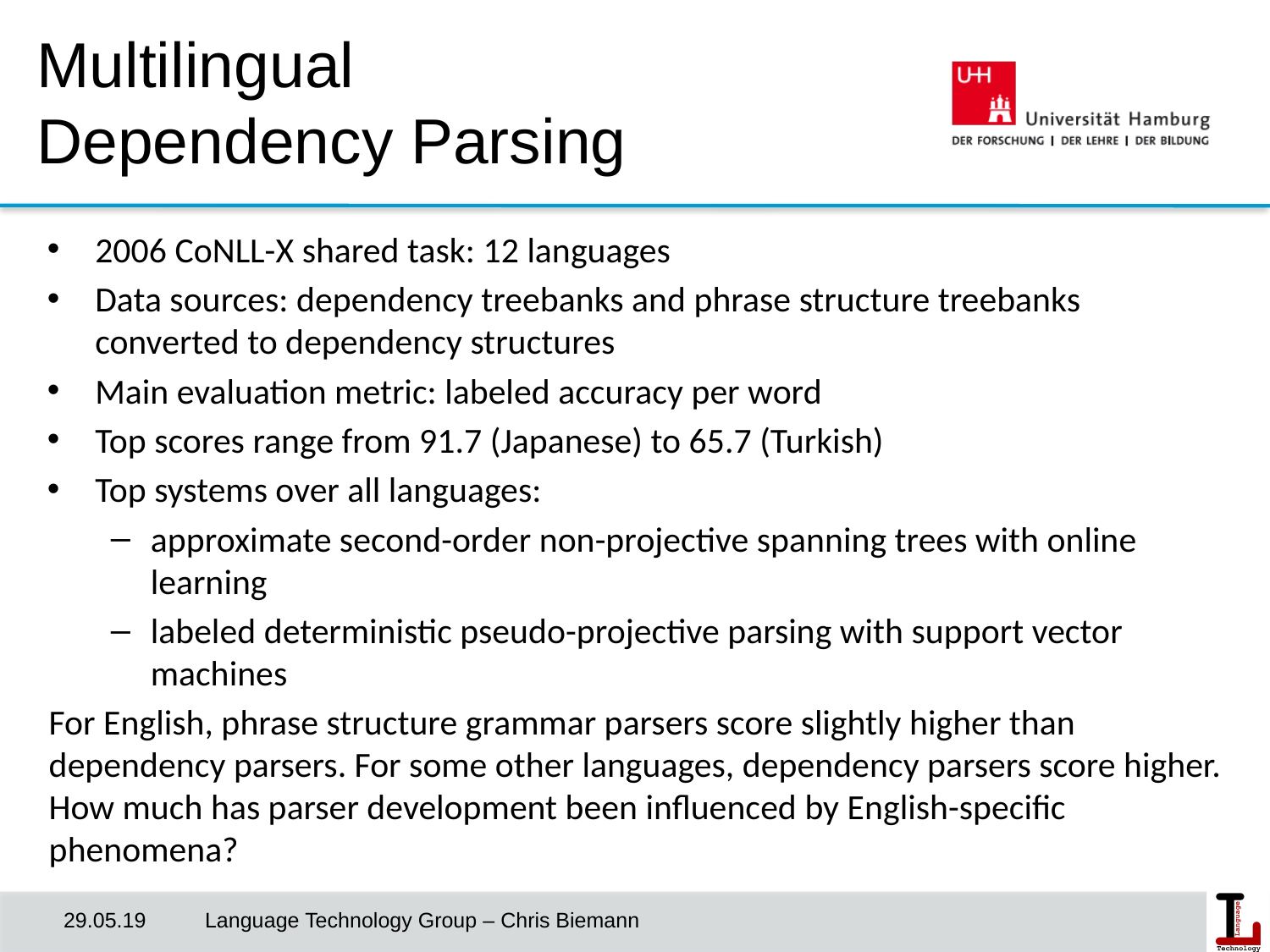

# Multilingual Dependency Parsing
2006 CoNLL-X shared task: 12 languages
Data sources: dependency treebanks and phrase structure treebanks converted to dependency structures
Main evaluation metric: labeled accuracy per word
Top scores range from 91.7 (Japanese) to 65.7 (Turkish)
Top systems over all languages:
approximate second-order non-projective spanning trees with online learning
labeled deterministic pseudo-projective parsing with support vector machines
For English, phrase structure grammar parsers score slightly higher than dependency parsers. For some other languages, dependency parsers score higher. How much has parser development been influenced by English-specific phenomena?
29.05.19
 Language Technology Group – Chris Biemann